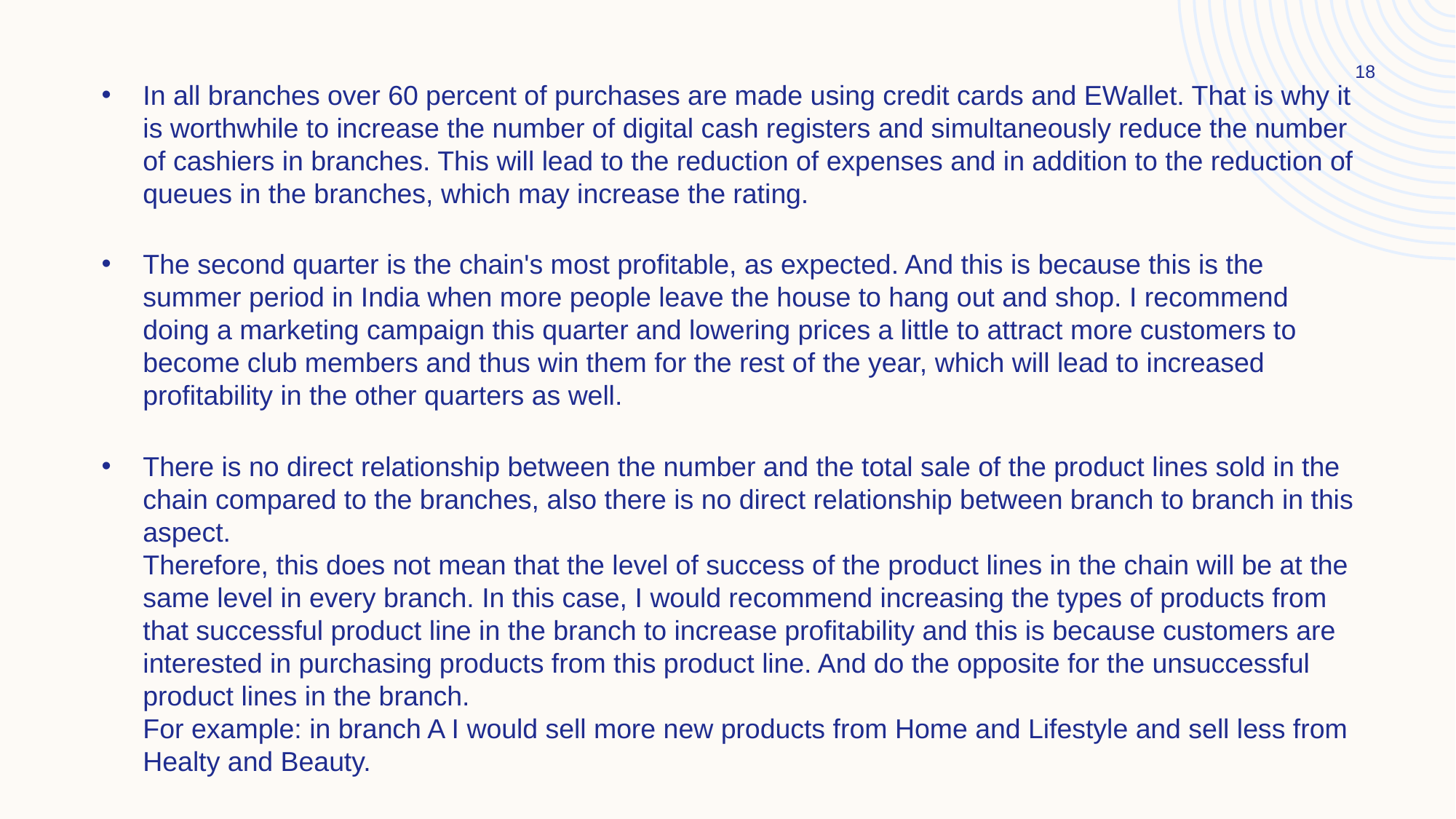

18
In all branches over 60 percent of purchases are made using credit cards and EWallet. That is why it is worthwhile to increase the number of digital cash registers and simultaneously reduce the number of cashiers in branches. This will lead to the reduction of expenses and in addition to the reduction of queues in the branches, which may increase the rating.
The second quarter is the chain's most profitable, as expected. And this is because this is the summer period in India when more people leave the house to hang out and shop. I recommend doing a marketing campaign this quarter and lowering prices a little to attract more customers to become club members and thus win them for the rest of the year, which will lead to increased profitability in the other quarters as well.
There is no direct relationship between the number and the total sale of the product lines sold in the chain compared to the branches, also there is no direct relationship between branch to branch in this aspect.
Therefore, this does not mean that the level of success of the product lines in the chain will be at the same level in every branch. In this case, I would recommend increasing the types of products from that successful product line in the branch to increase profitability and this is because customers are interested in purchasing products from this product line. And do the opposite for the unsuccessful product lines in the branch.
For example: in branch A I would sell more new products from Home and Lifestyle and sell less from Healty and Beauty.